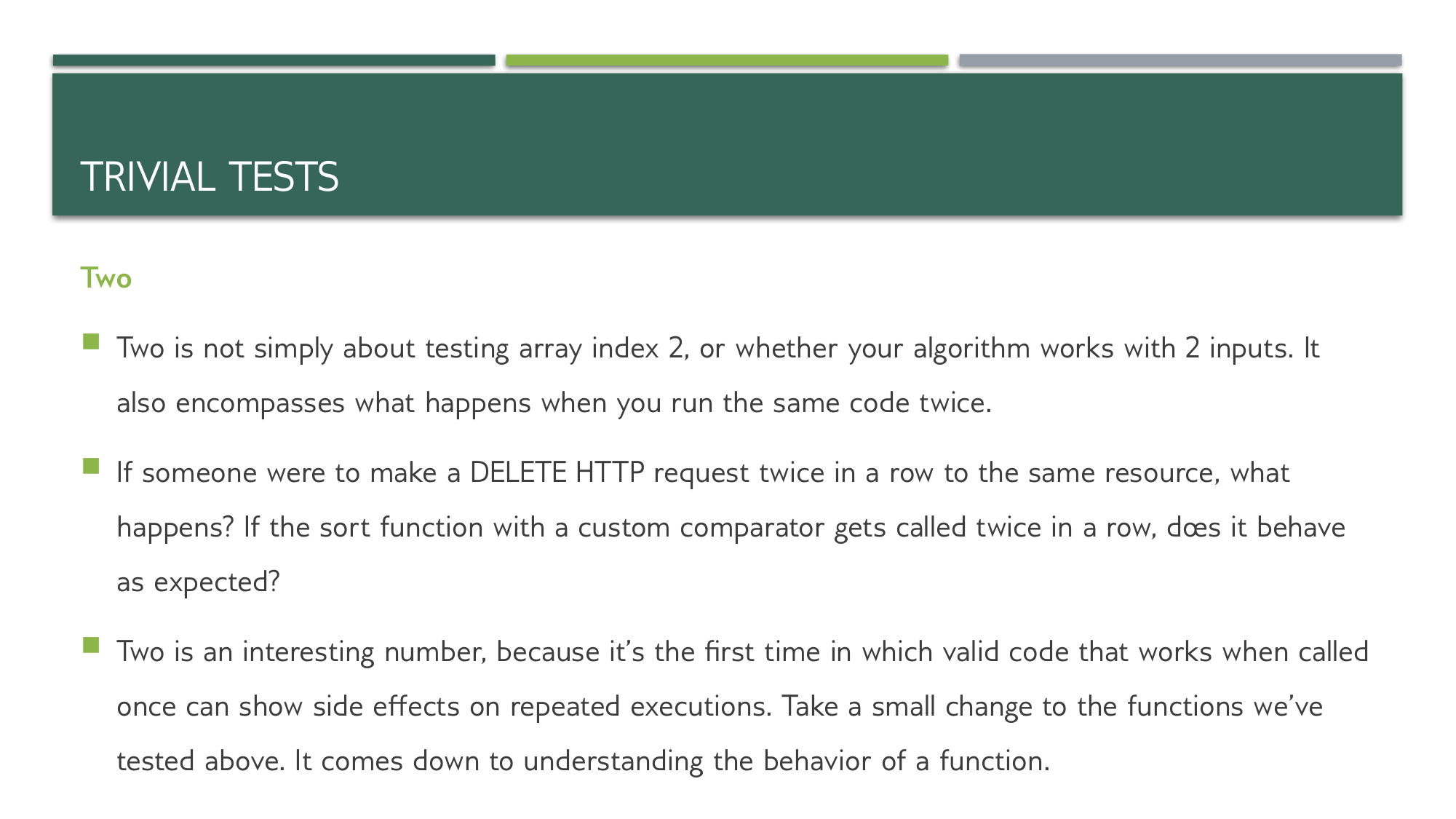

# Trivial tests
Two
Two is not simply about testing array index 2, or whether your algorithm works with 2 inputs. It also encompasses what happens when you run the same code twice.
If someone were to make a DELETE HTTP request twice in a row to the same resource, what happens? If the sort function with a custom comparator gets called twice in a row, does it behave as expected?
Two is an interesting number, because it’s the first time in which valid code that works when called once can show side effects on repeated executions. Take a small change to the functions we’ve tested above. It comes down to understanding the behavior of a function.